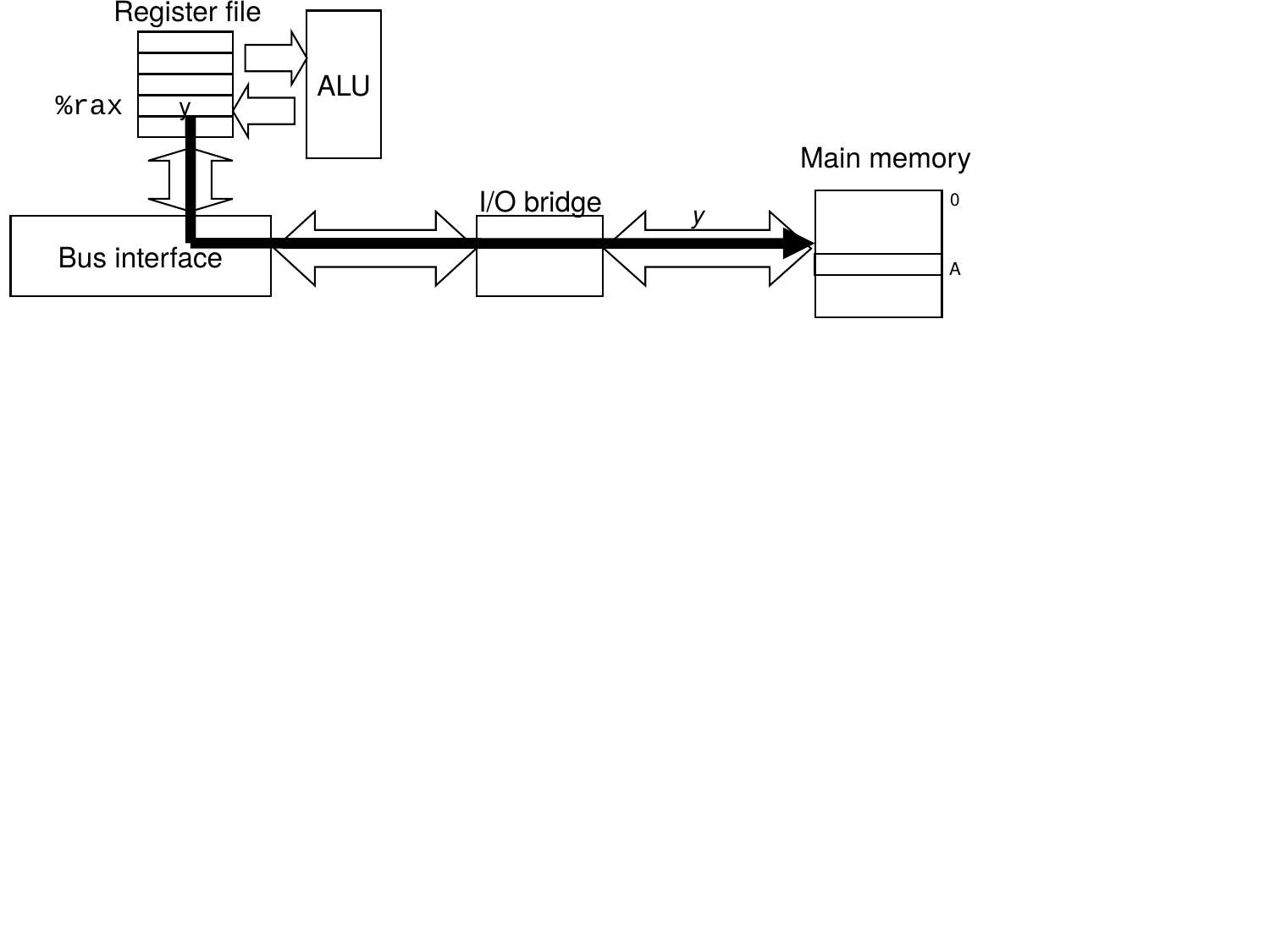

Register file
ALU

%rax

y

Main memory

I/O bridge
0

y

Bus interface

A